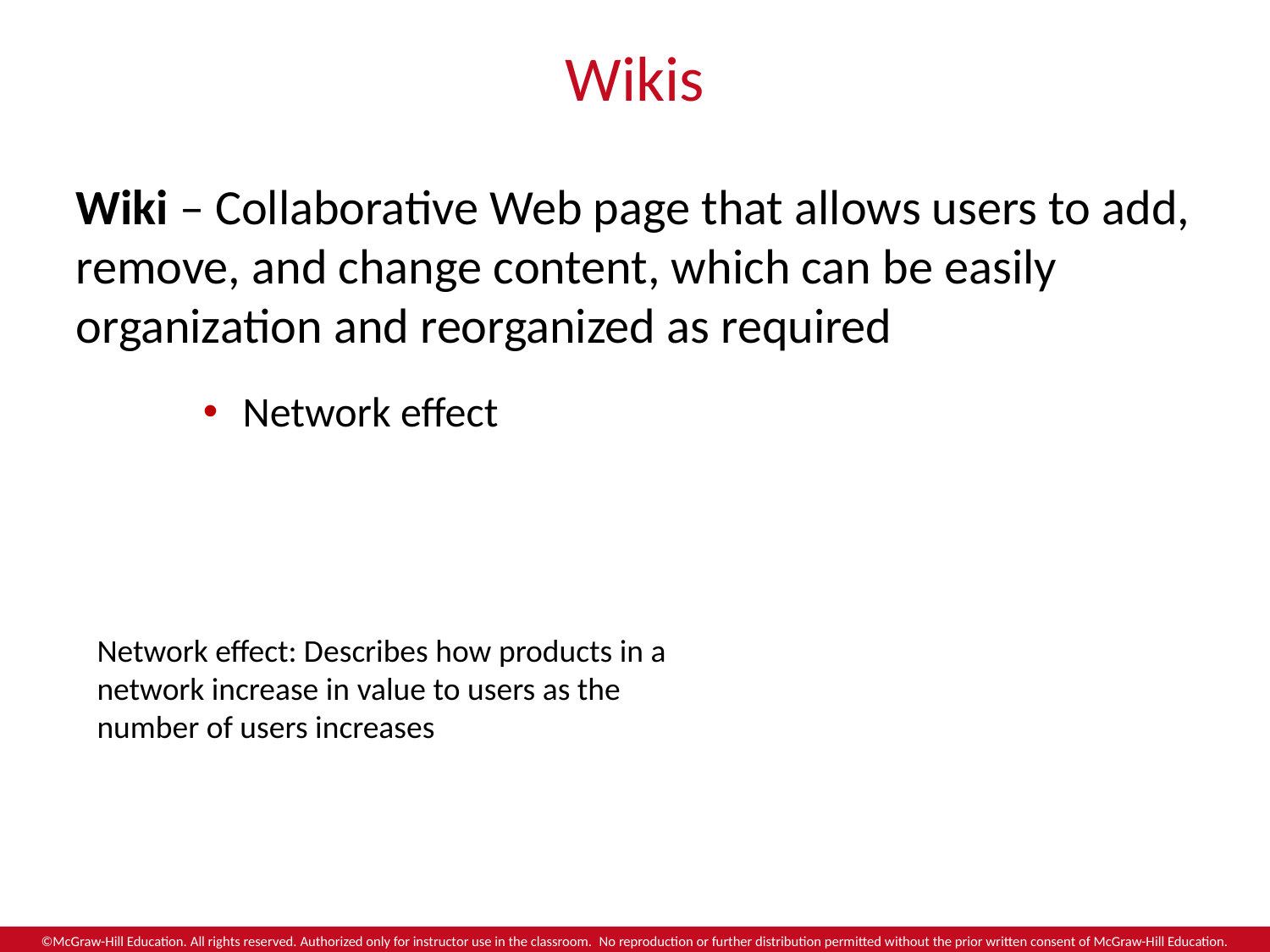

# Wikis
Wiki – Collaborative Web page that allows users to add, remove, and change content, which can be easily organization and reorganized as required
Network effect
Network effect: Describes how products in a network increase in value to users as the number of users increases